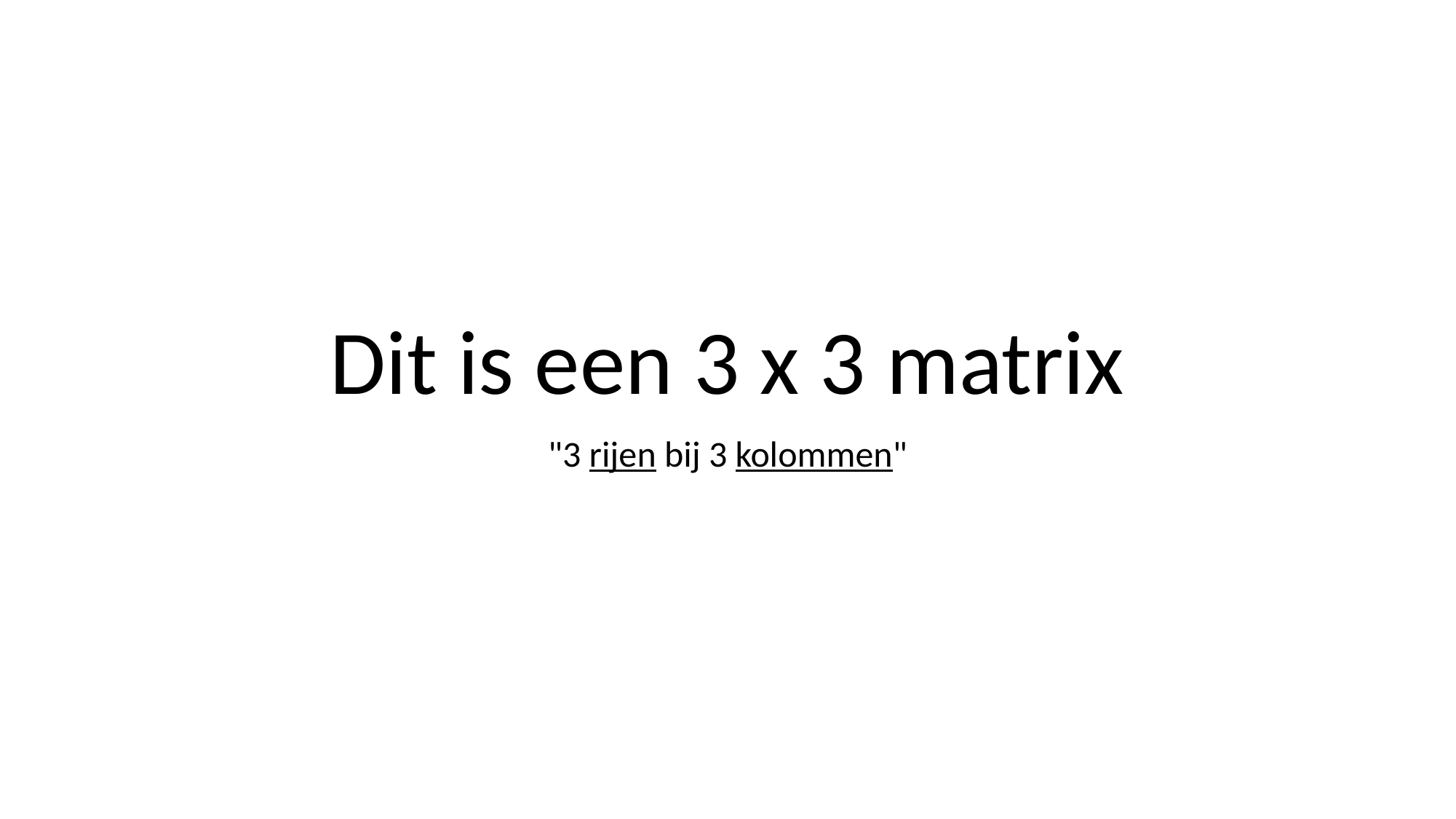

# Dit is een 3 x 3 matrix
"3 rijen bij 3 kolommen"